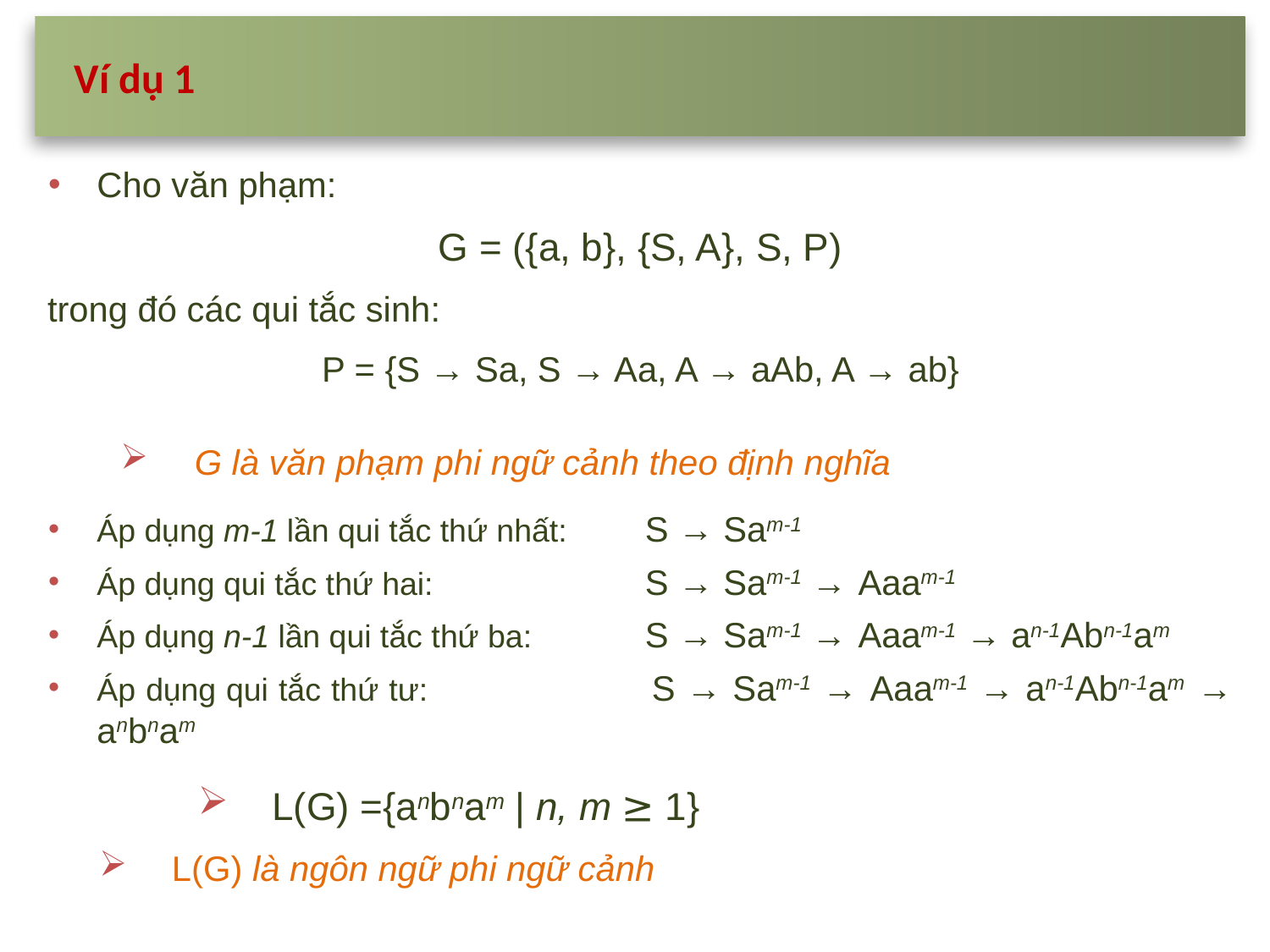

Ví dụ 1
Cho văn phạm:
G = ({a, b}, {S, A}, S, P)
trong đó các qui tắc sinh:
P = {S → Sa, S → Aa, A → aAb, A → ab}

G là văn phạm phi ngữ cảnh theo định nghĩa

Áp dụng m-1 lần qui tắc thứ nhất:	S → Sam-1
Áp dụng qui tắc thứ hai:	S → Sam-1 → Aaam-1
Áp dụng n-1 lần qui tắc thứ ba:	S → Sam-1 → Aaam-1 → an-1Abn-1am
Áp dụng qui tắc thứ tư:	S → Sam-1 → Aaam-1 → an-1Abn-1am → anbnam
L(G) ={anbnam | n, m ≥ 1}
L(G) là ngôn ngữ phi ngữ cảnh